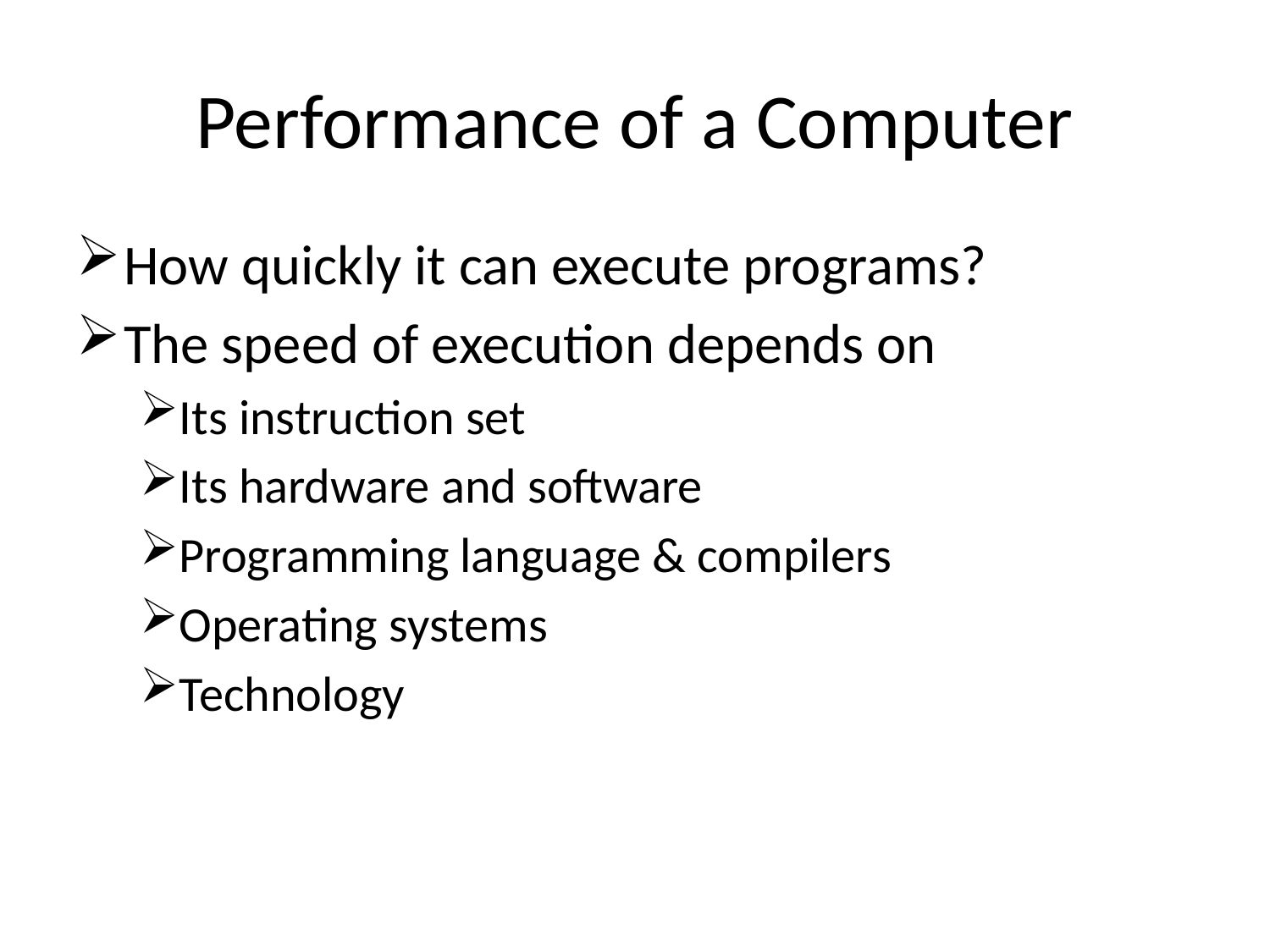

# Performance of a Computer
How quickly it can execute programs?
The speed of execution depends on
Its instruction set
Its hardware and software
Programming language & compilers
Operating systems
Technology